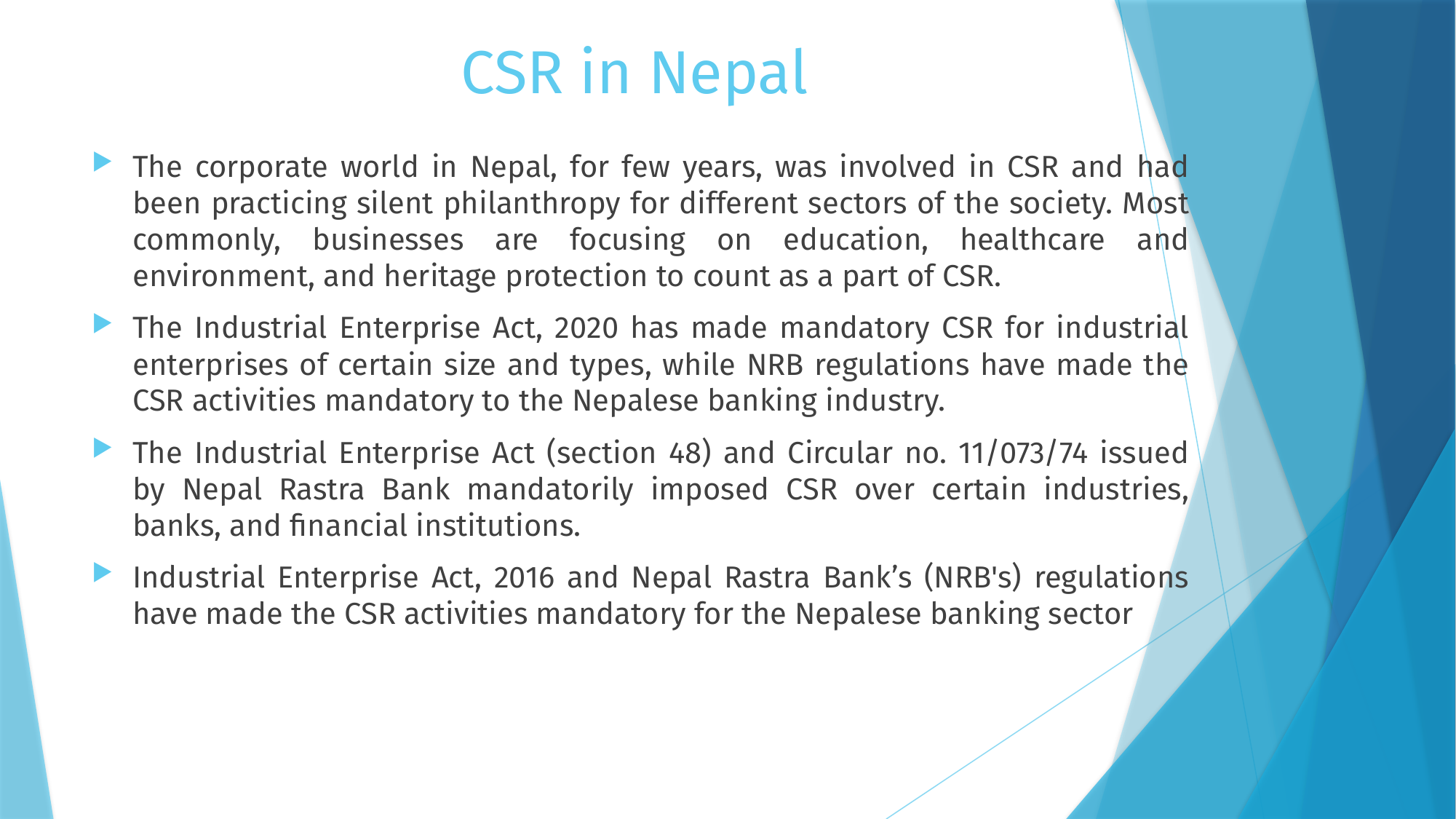

# CSR in Nepal
The corporate world in Nepal, for few years, was involved in CSR and had been practicing silent philanthropy for different sectors of the society. Most commonly, businesses are focusing on education, healthcare and environment, and heritage protection to count as a part of CSR.
The Industrial Enterprise Act, 2020 has made mandatory CSR for industrial enterprises of certain size and types, while NRB regulations have made the CSR activities mandatory to the Nepalese banking industry.
The Industrial Enterprise Act (section 48) and Circular no. 11/073/74 issued by Nepal Rastra Bank mandatorily imposed CSR over certain industries, banks, and financial institutions.
Industrial Enterprise Act, 2016 and Nepal Rastra Bank’s (NRB's) regulations have made the CSR activities mandatory for the Nepalese banking sector